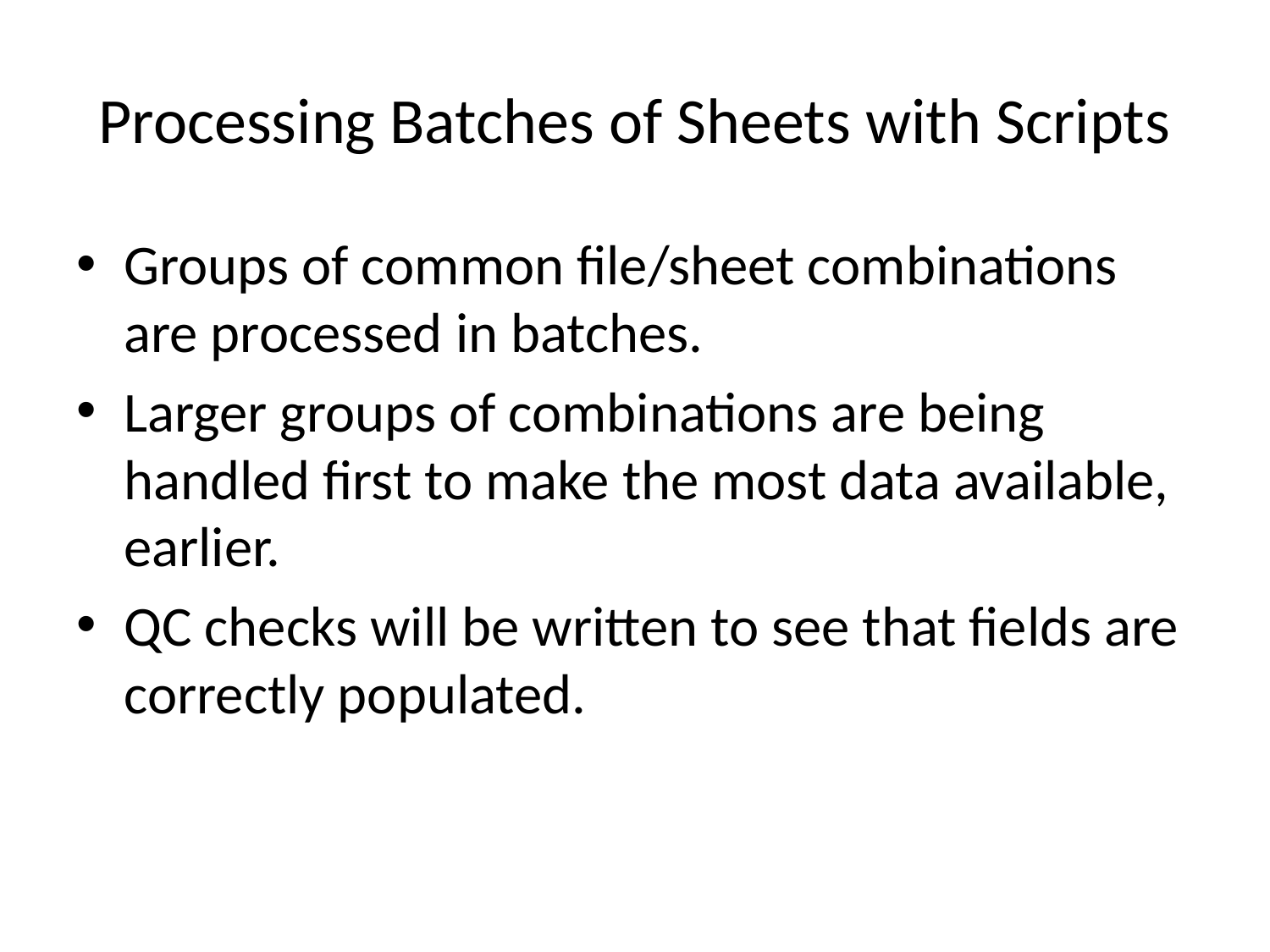

# Processing Batches of Sheets with Scripts
Groups of common file/sheet combinations are processed in batches.
Larger groups of combinations are being handled first to make the most data available, earlier.
QC checks will be written to see that fields are correctly populated.